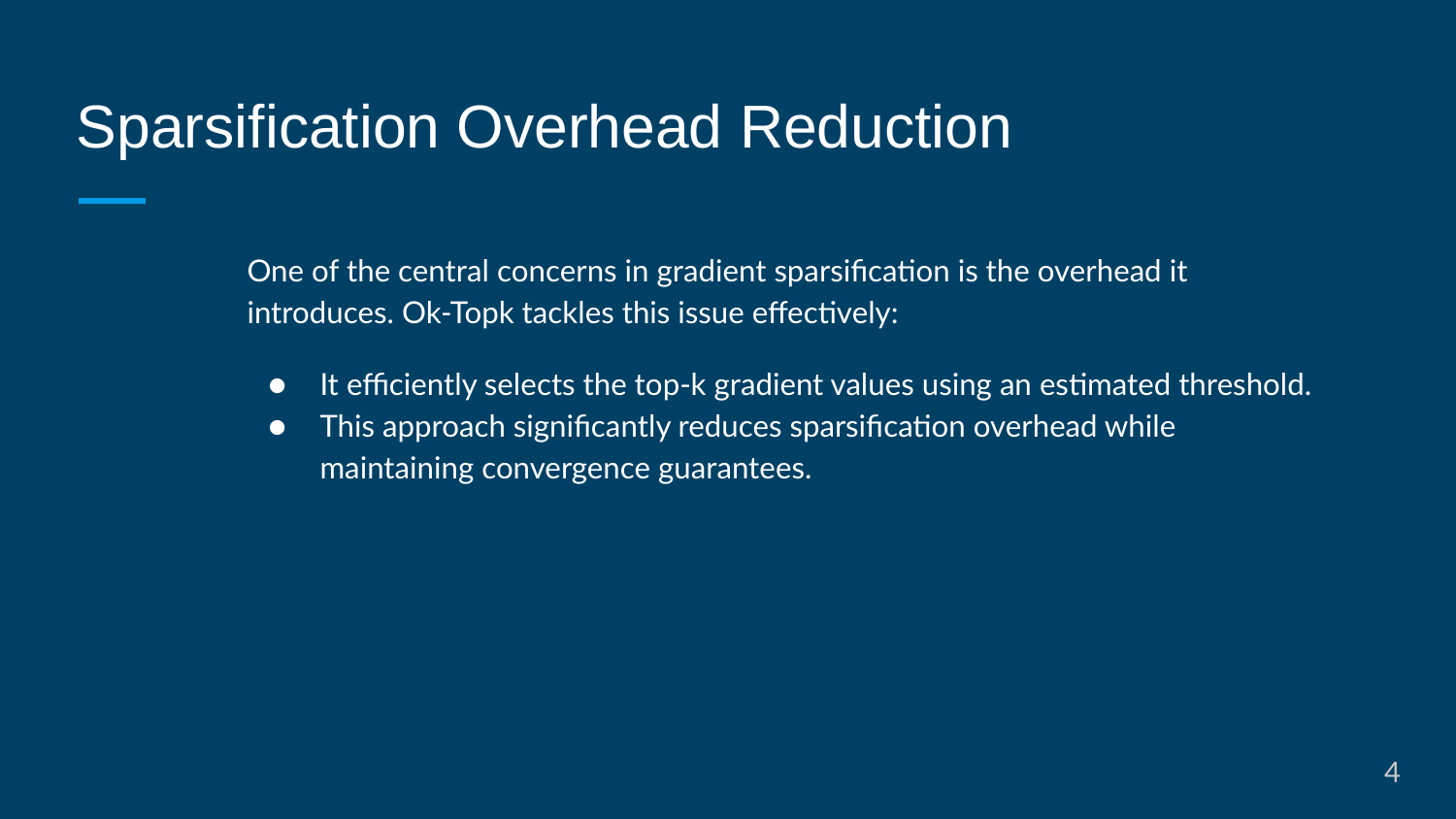

# Sparsification Overhead Reduction
One of the central concerns in gradient sparsification is the overhead it introduces. Ok-Topk tackles this issue effectively:
It efficiently selects the top-k gradient values using an estimated threshold.
This approach significantly reduces sparsification overhead while maintaining convergence guarantees.

4